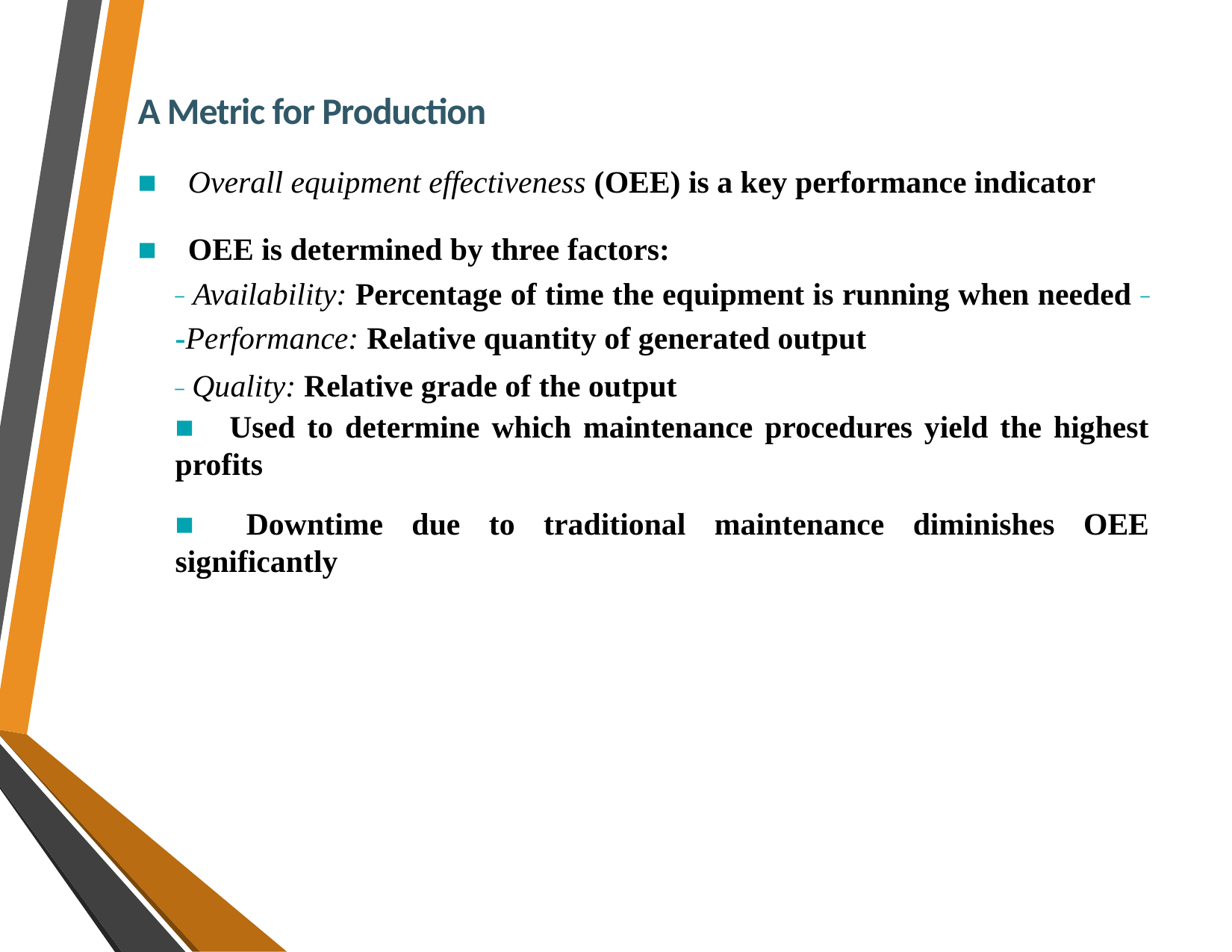

A Metric for Production
■    Overall equipment effectiveness (OEE) is a key performance indicator
■    OEE is determined by three factors:
_ Availability: Percentage of time the equipment is running when needed _ -Performance: Relative quantity of generated output
_ Quality: Relative grade of the output
■    Used to determine which maintenance procedures yield the highest profits
■    Downtime due to traditional maintenance diminishes OEE significantly